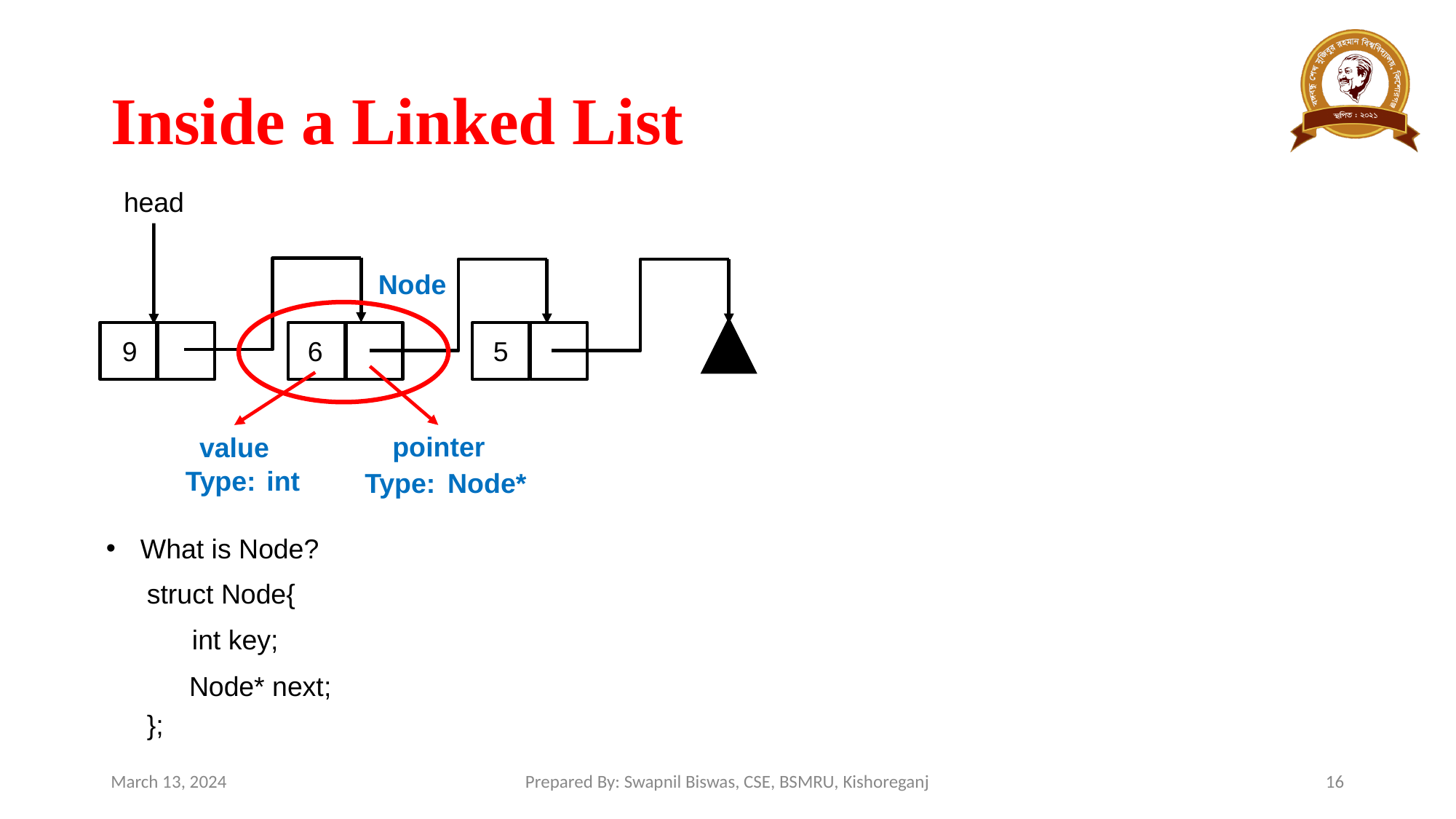

# Inside a Linked List
head
Node

5
9
6
pointer
value
Type: ?
int
Type: ?
Node*
What is Node?
struct Node{

};
int key;
Node* next;
March 13, 2024
Prepared By: Swapnil Biswas, CSE, BSMRU, Kishoreganj
16